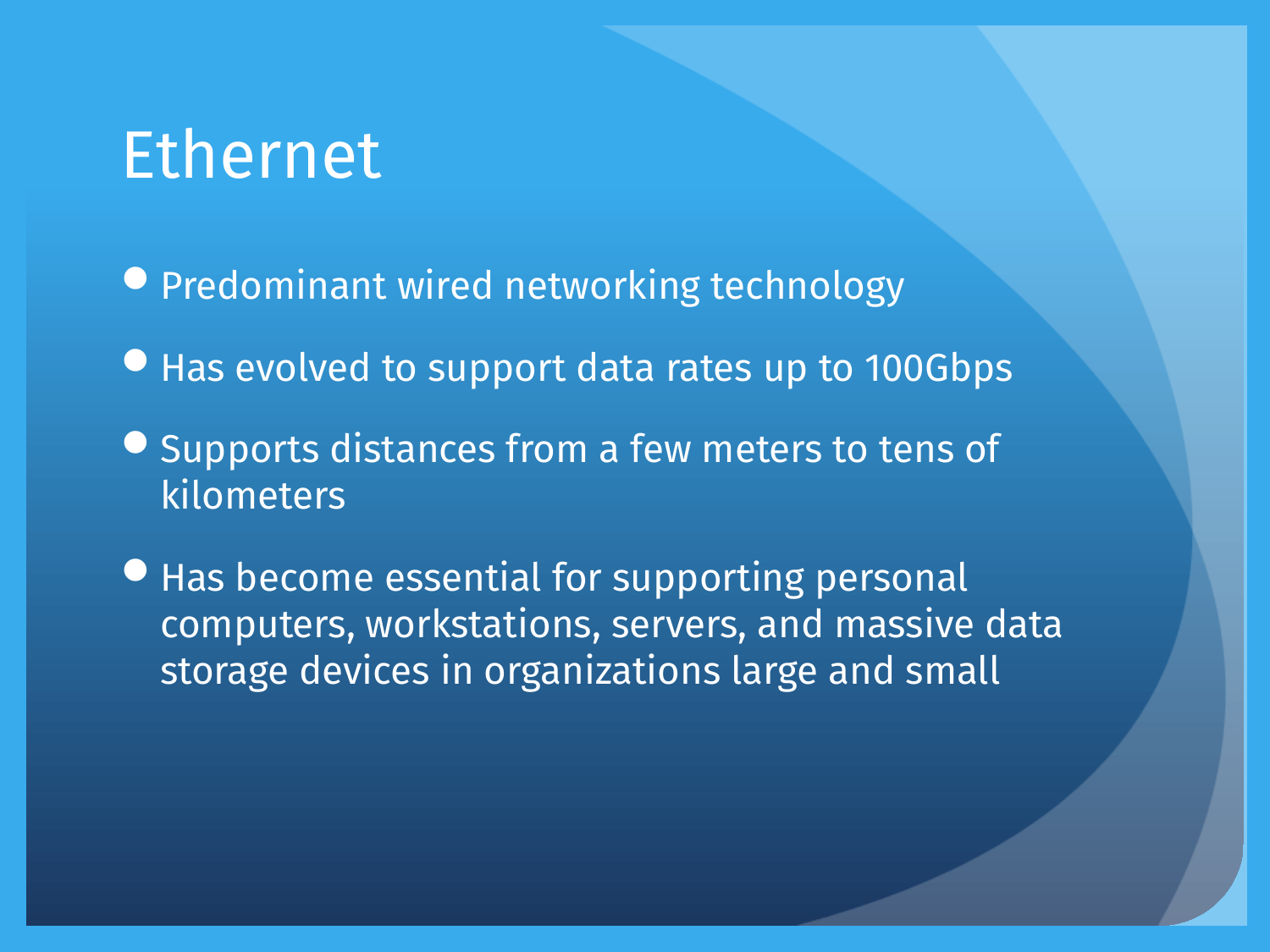

# Ethernet
Predominant wired networking technology
Has evolved to support data rates up to 100Gbps
Supports distances from a few meters to tens of kilometers
Has become essential for supporting personal computers, workstations, servers, and massive data storage devices in organizations large and small